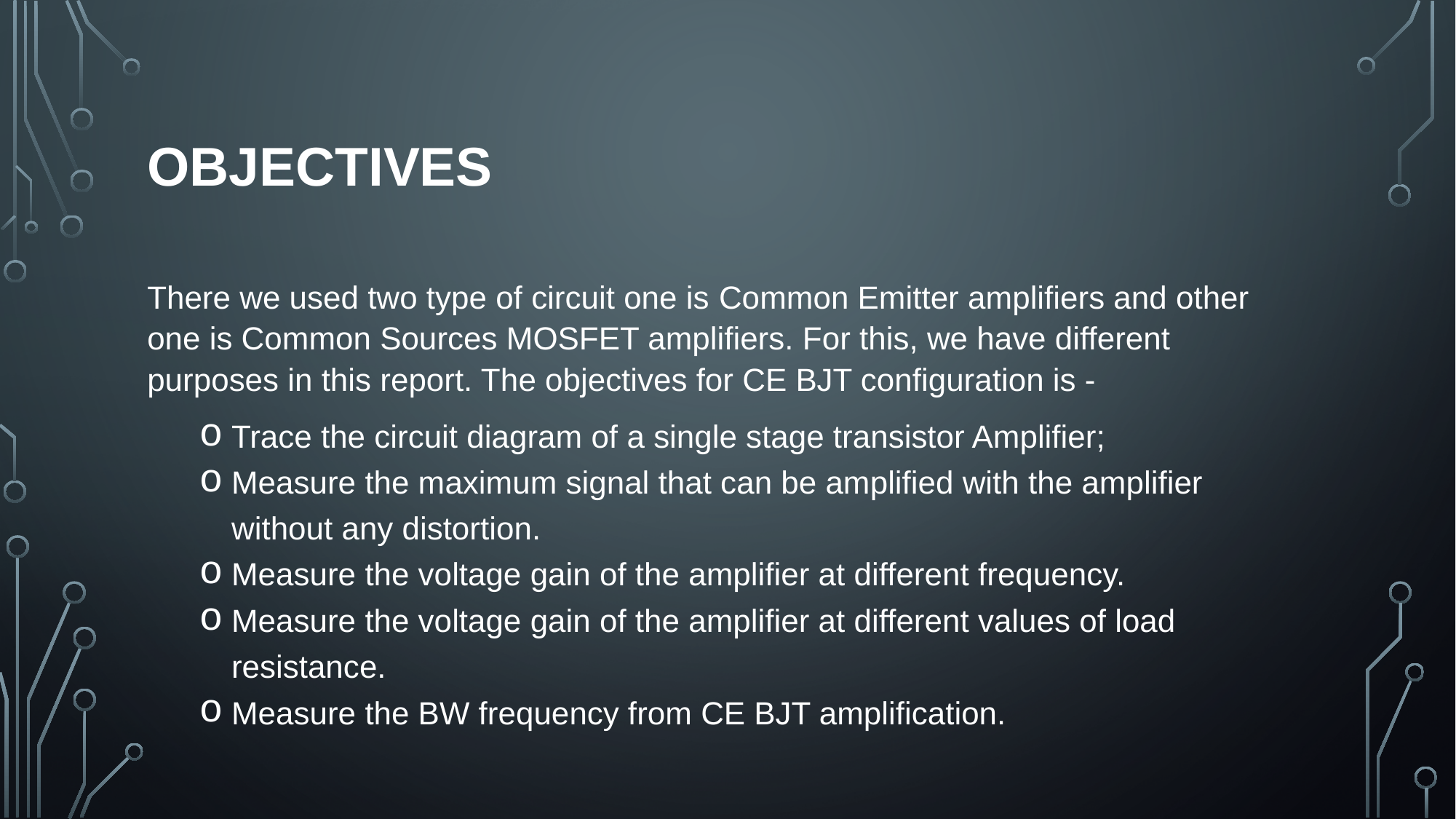

# Objectives
There we used two type of circuit one is Common Emitter amplifiers and other one is Common Sources MOSFET amplifiers. For this, we have different purposes in this report. The objectives for CE BJT configuration is -
Trace the circuit diagram of a single stage transistor Amplifier;
Measure the maximum signal that can be amplified with the amplifier without any distortion.
Measure the voltage gain of the amplifier at different frequency.
Measure the voltage gain of the amplifier at different values of load resistance.
Measure the BW frequency from CE BJT amplification.